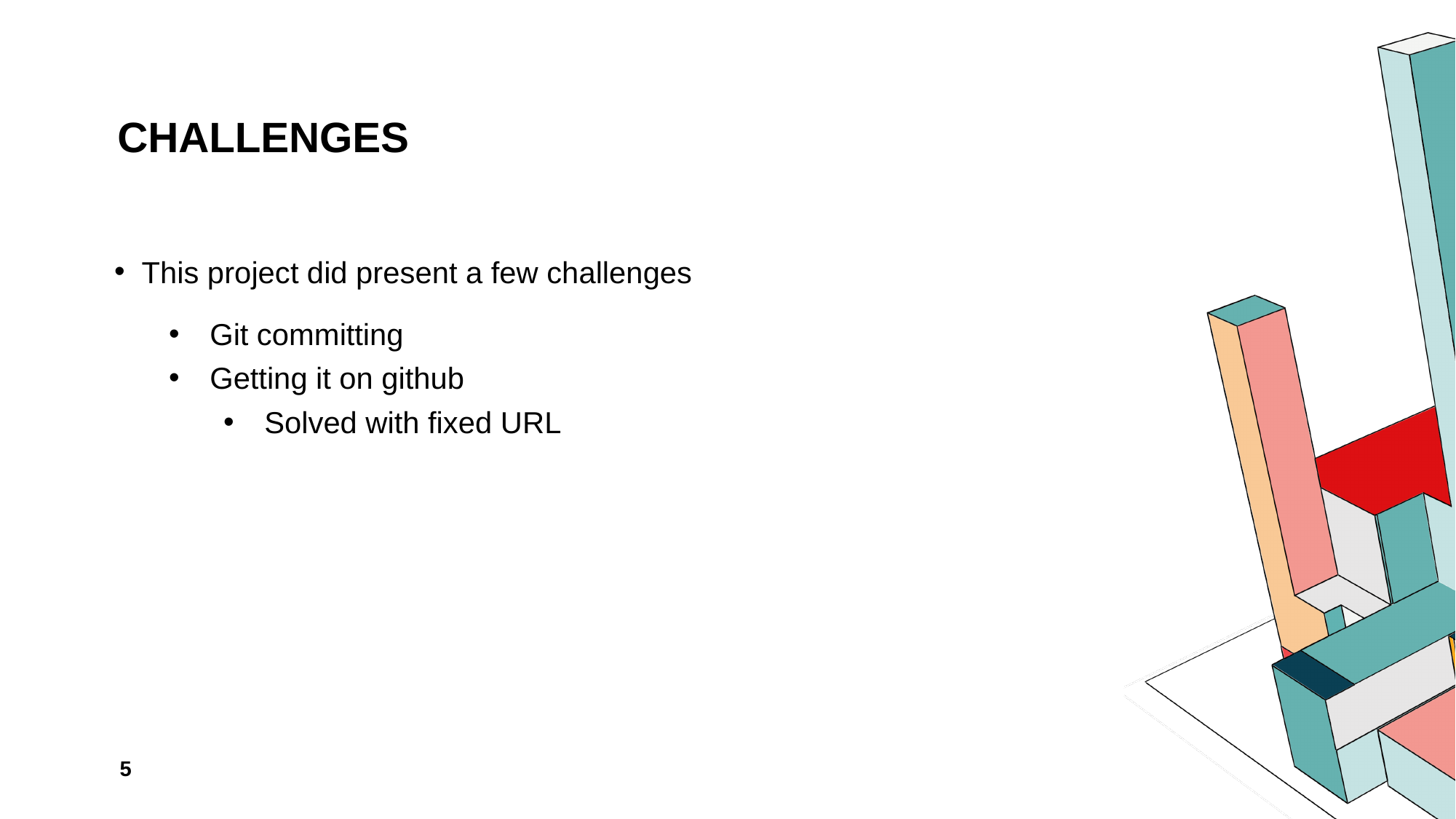

# Challenges
This project did present a few challenges
Git committing
Getting it on github
Solved with fixed URL

5